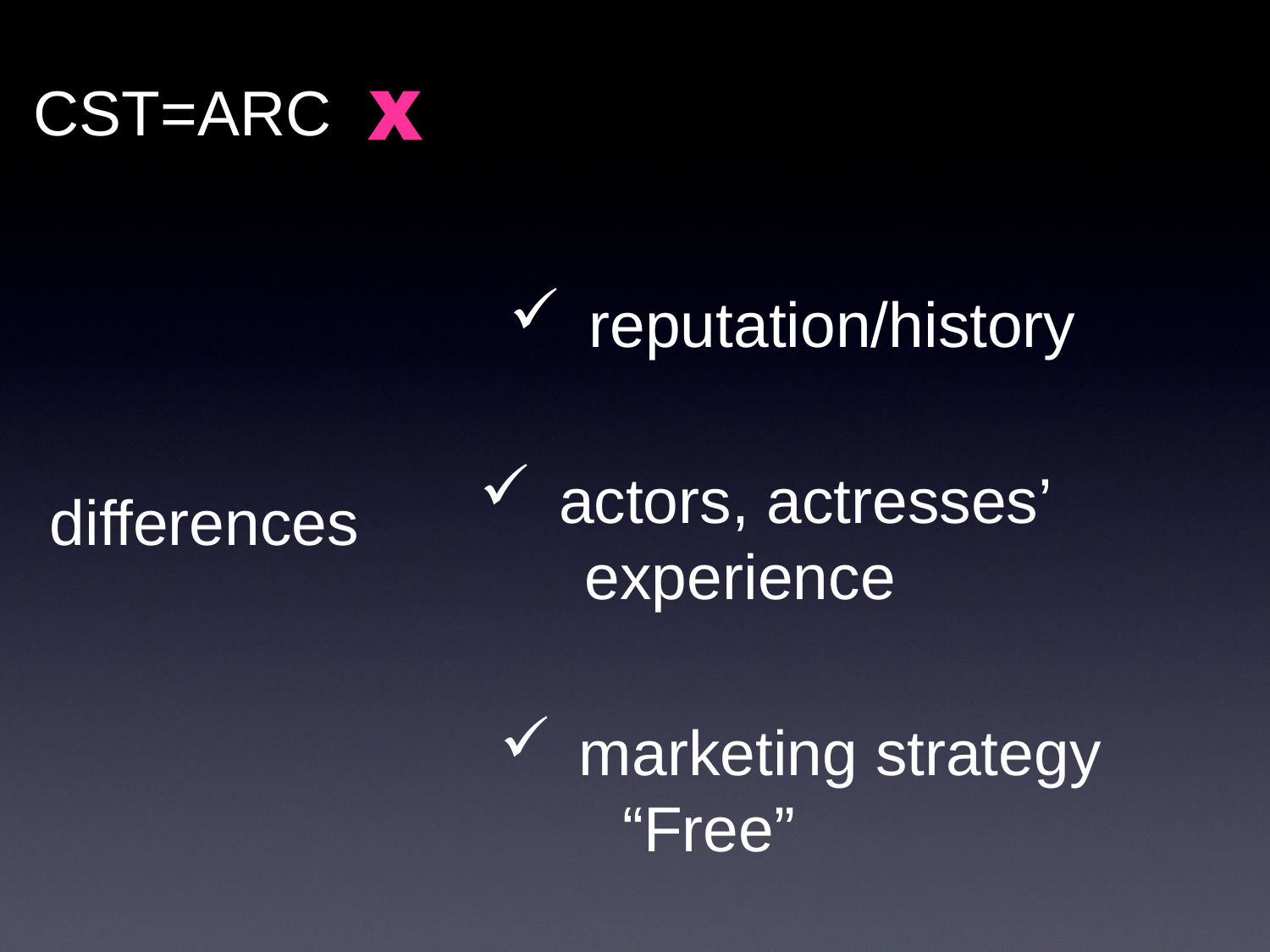

X
CST=ARC
reputation/history
actors, actresses’
      experience
differences
marketing strategy
       “Free”